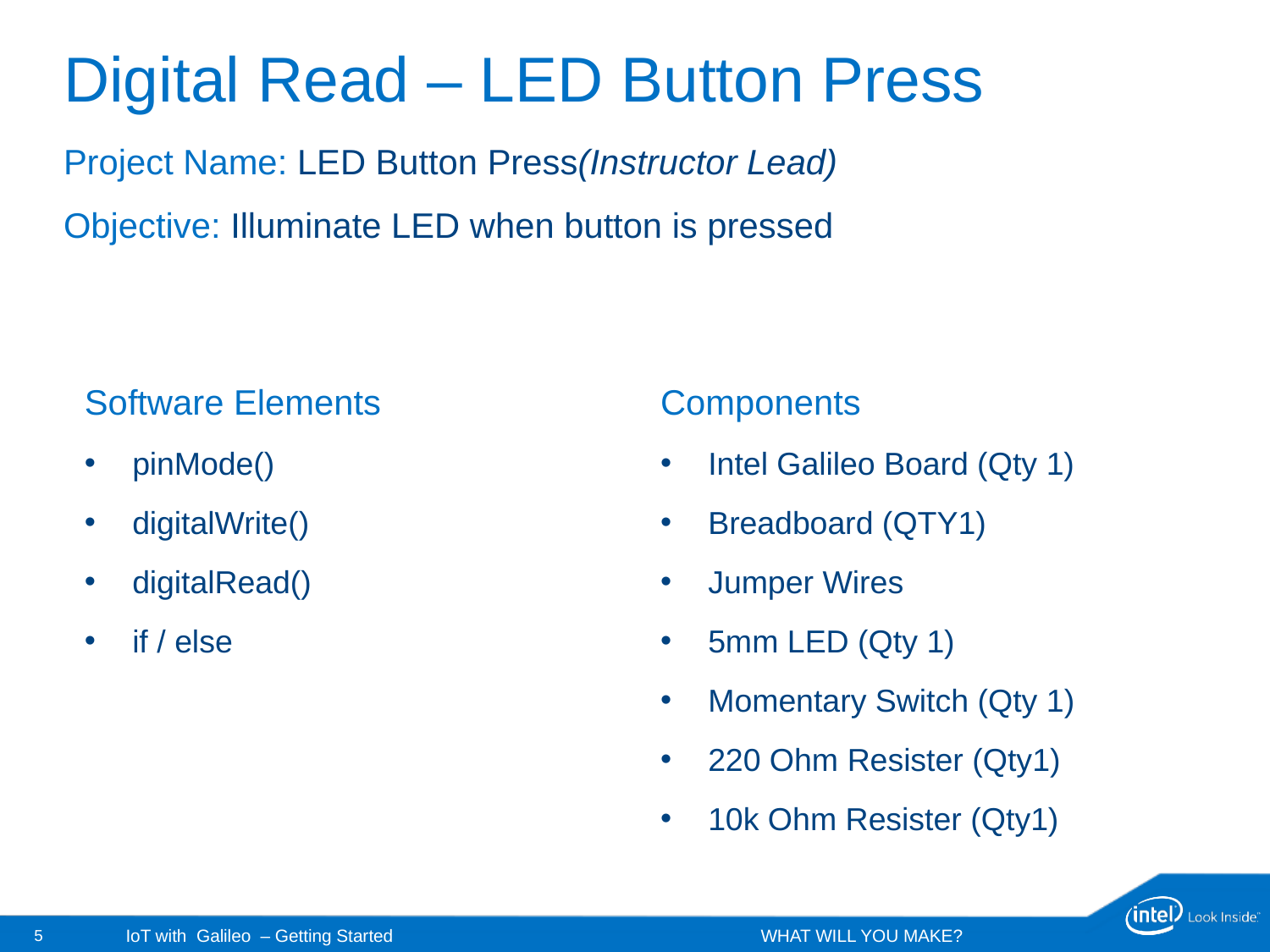

# Digital Read – LED Button Press
Project Name: LED Button Press(Instructor Lead)
Objective: Illuminate LED when button is pressed
Software Elements
pinMode()
digitalWrite()
digitalRead()
if / else

Components
Intel Galileo Board (Qty 1)
Breadboard (QTY1)
Jumper Wires
5mm LED (Qty 1)
Momentary Switch (Qty 1)
220 Ohm Resister (Qty1)
10k Ohm Resister (Qty1)